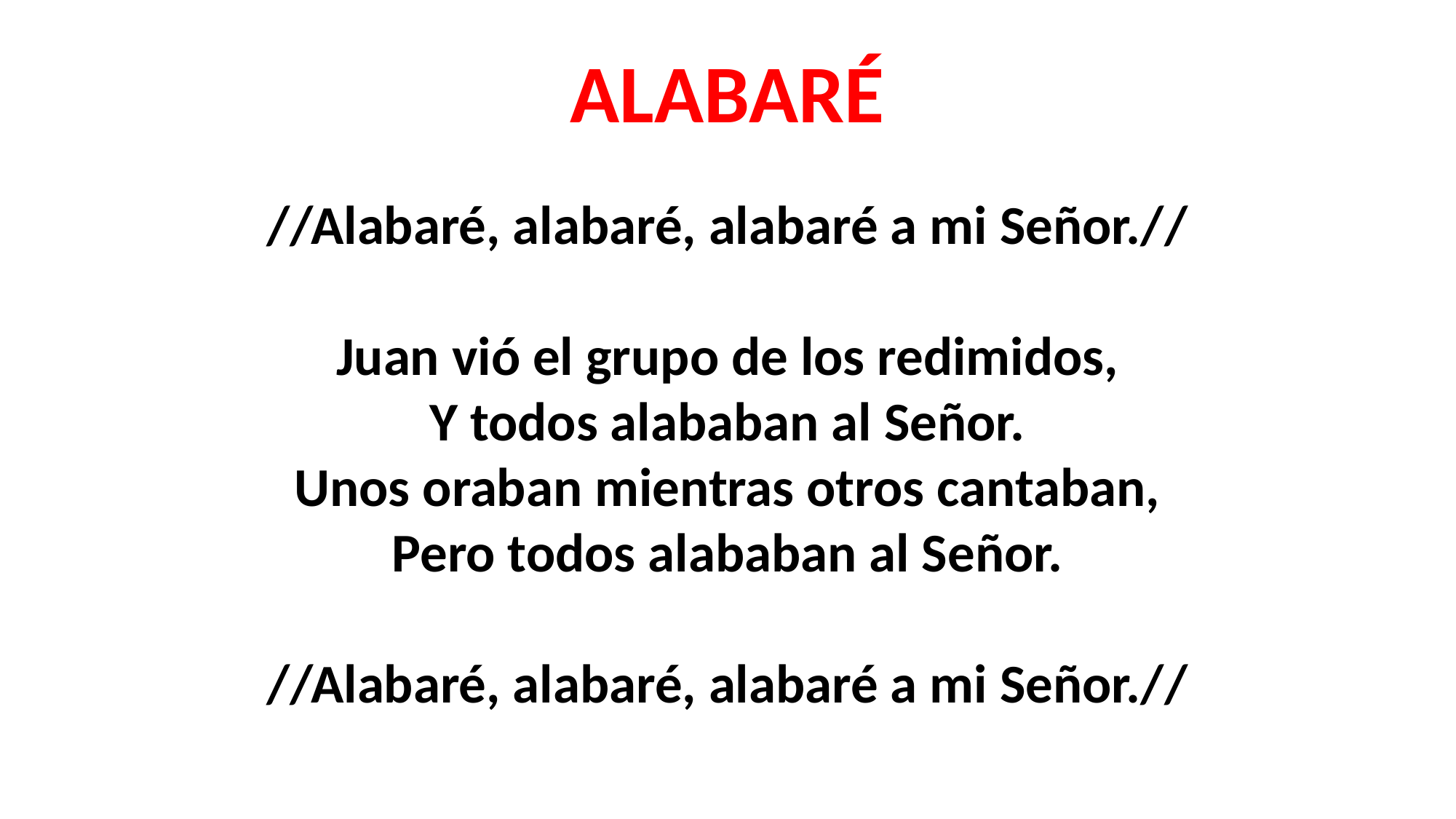

ALABARÉ
//Alabaré, alabaré, alabaré a mi Señor.//

Juan vió el grupo de los redimidos,
Y todos alababan al Señor.
Unos oraban mientras otros cantaban,
Pero todos alababan al Señor.

//Alabaré, alabaré, alabaré a mi Señor.//